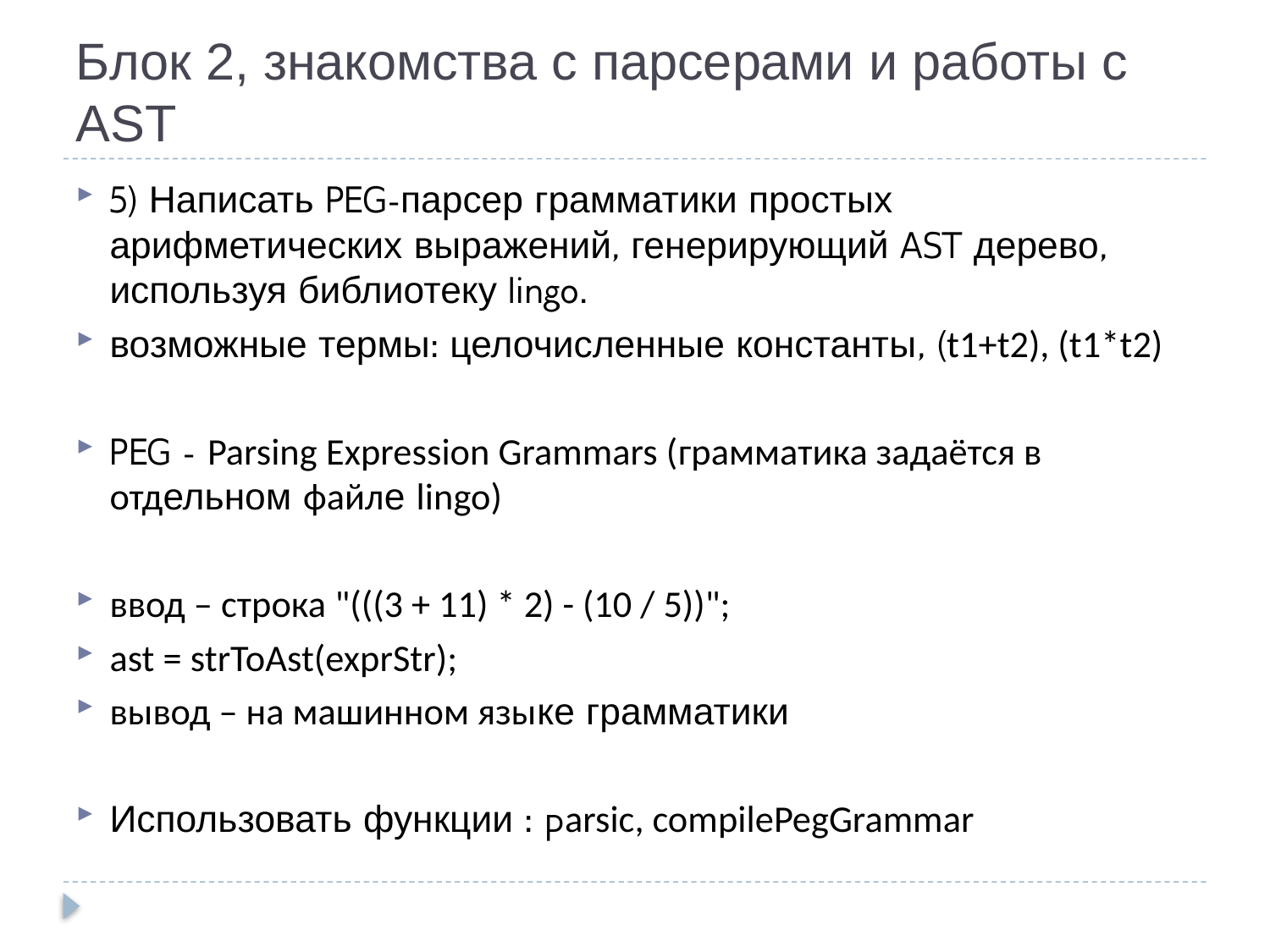

# Блок 2, знакомства с парсерами и работы с AST
5) Написать PEG-парсер грамматики простых арифметических выражений, генерирующий AST дерево, используя библиотеку lingo.
возможные термы: целочисленные константы, (t1+t2), (t1*t2)

PEG - Parsing Expression Grammars (грамматика задаётся в отдельном файле lingo)

ввод – строка "(((3 + 11) * 2) - (10 / 5))";
ast = strToAst(exprStr);
вывод – на машинном языке грамматики

Использовать функции : parsic, compilePegGrammar